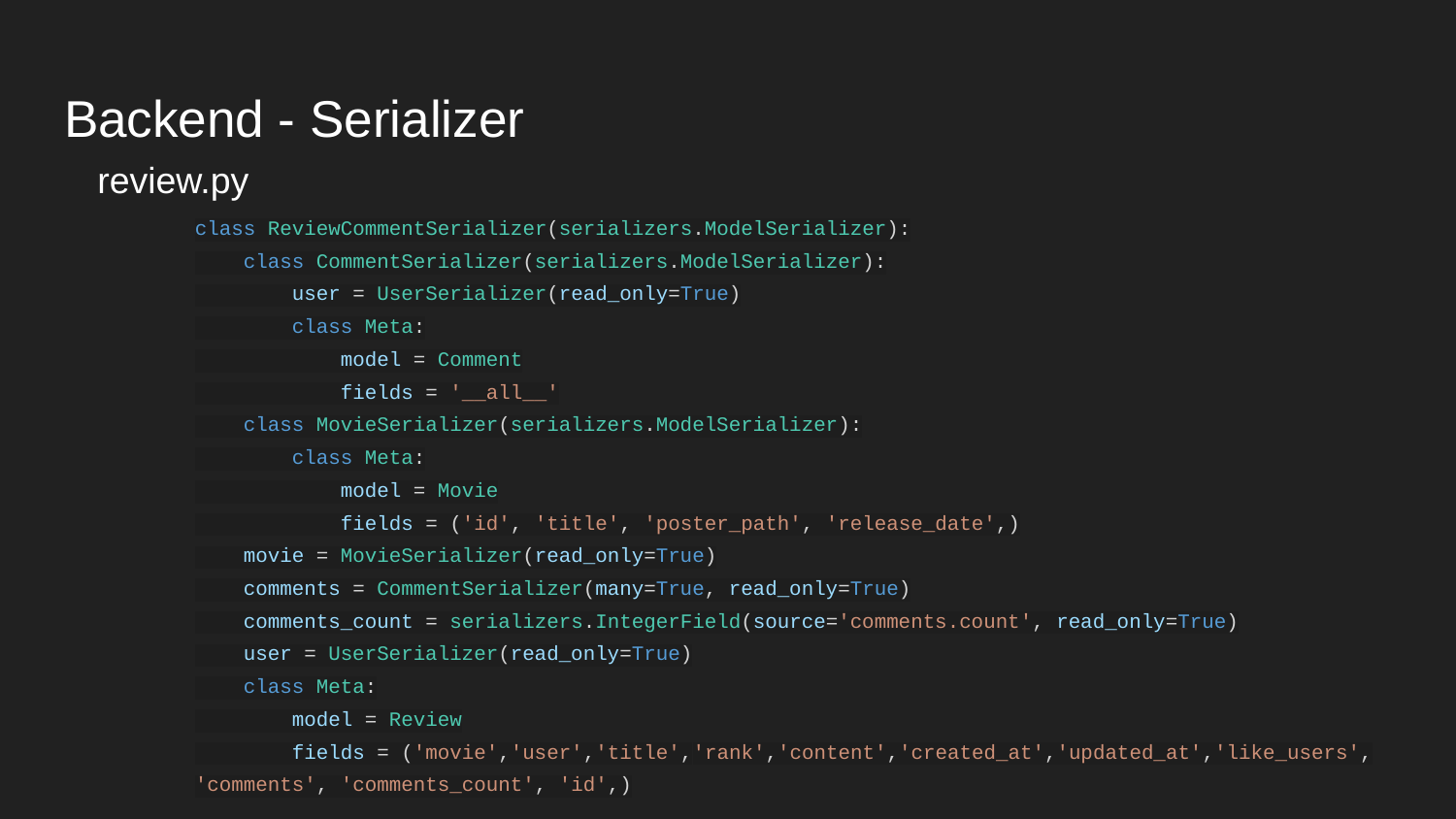

# Backend - Serializer
review.py
class ReviewCommentSerializer(serializers.ModelSerializer):
    class CommentSerializer(serializers.ModelSerializer):
        user = UserSerializer(read_only=True)
        class Meta:
            model = Comment
            fields = '__all__'
    class MovieSerializer(serializers.ModelSerializer):
        class Meta:
            model = Movie
            fields = ('id', 'title', 'poster_path', 'release_date',)
    movie = MovieSerializer(read_only=True)
    comments = CommentSerializer(many=True, read_only=True)
    comments_count = serializers.IntegerField(source='comments.count', read_only=True)
    user = UserSerializer(read_only=True)
    class Meta:
        model = Review
        fields = ('movie','user','title','rank','content','created_at','updated_at','like_users', 'comments', 'comments_count', 'id',)